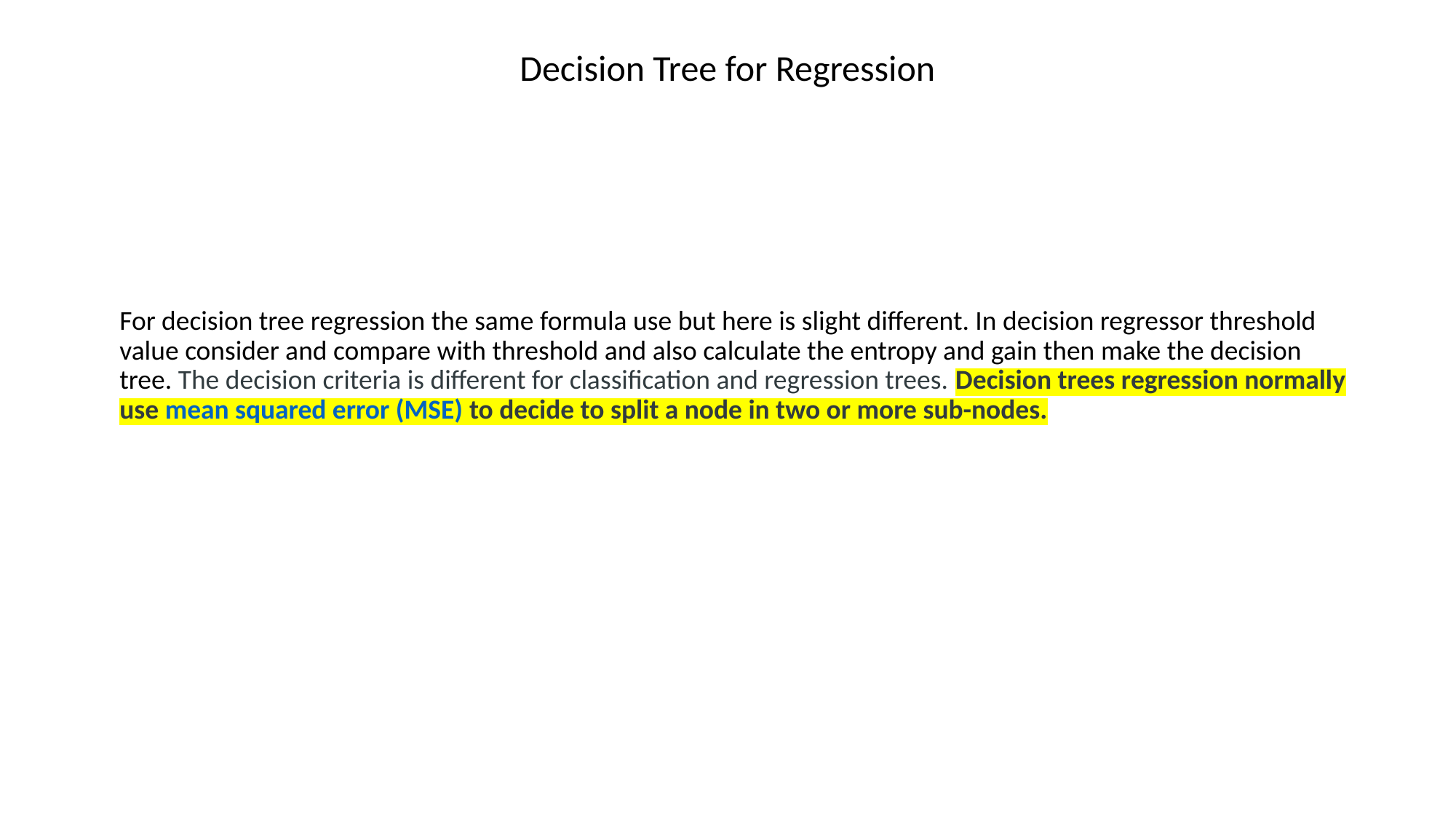

# Decision Tree for Regression
For decision tree regression the same formula use but here is slight different. In decision regressor threshold value consider and compare with threshold and also calculate the entropy and gain then make the decision tree. The decision criteria is different for classification and regression trees. Decision trees regression normally use mean squared error (MSE) to decide to split a node in two or more sub-nodes.